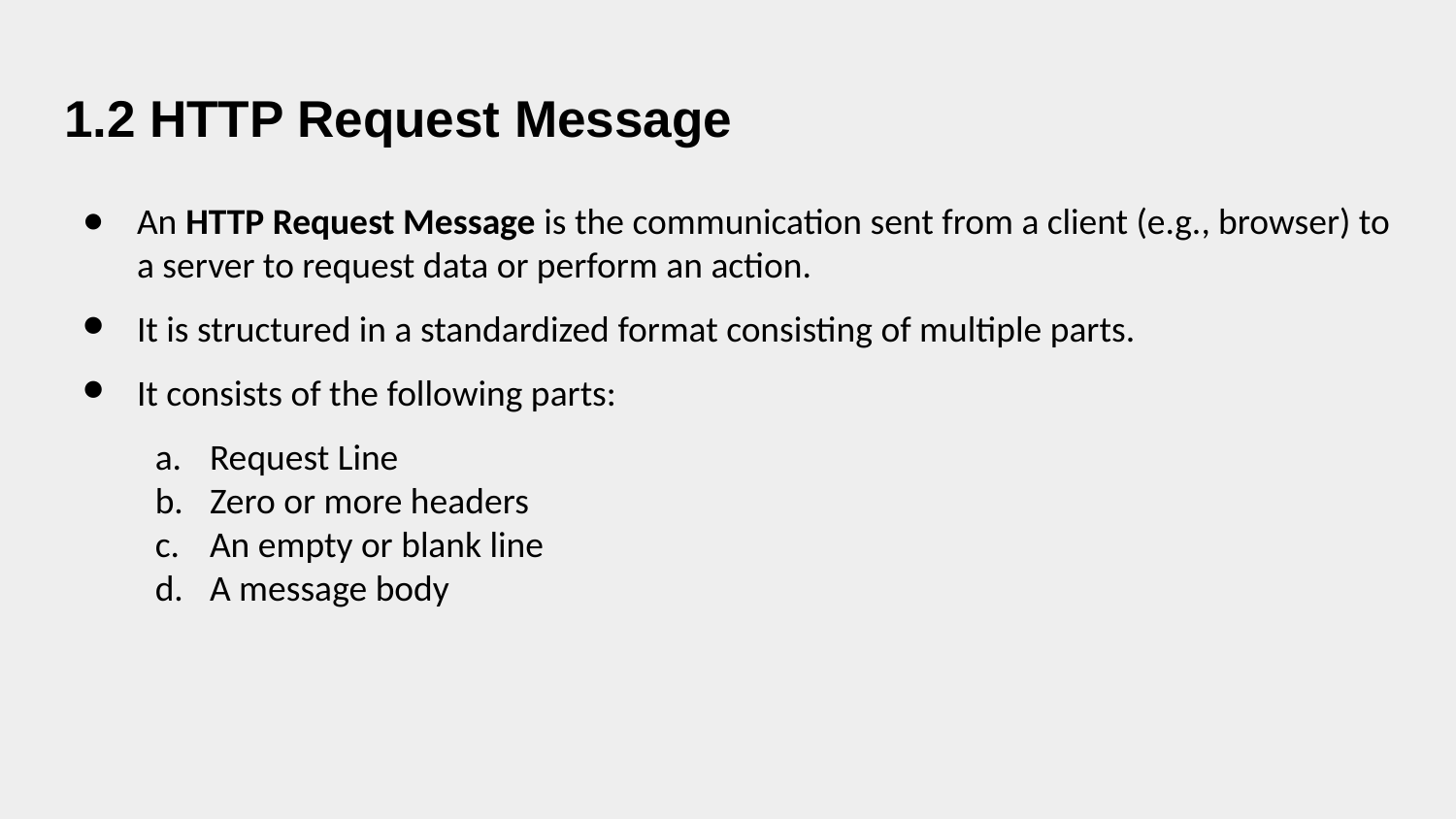

# 1.2 HTTP Request Message
An HTTP Request Message is the communication sent from a client (e.g., browser) to a server to request data or perform an action.
It is structured in a standardized format consisting of multiple parts.
It consists of the following parts:
Request Line
Zero or more headers
An empty or blank line
A message body